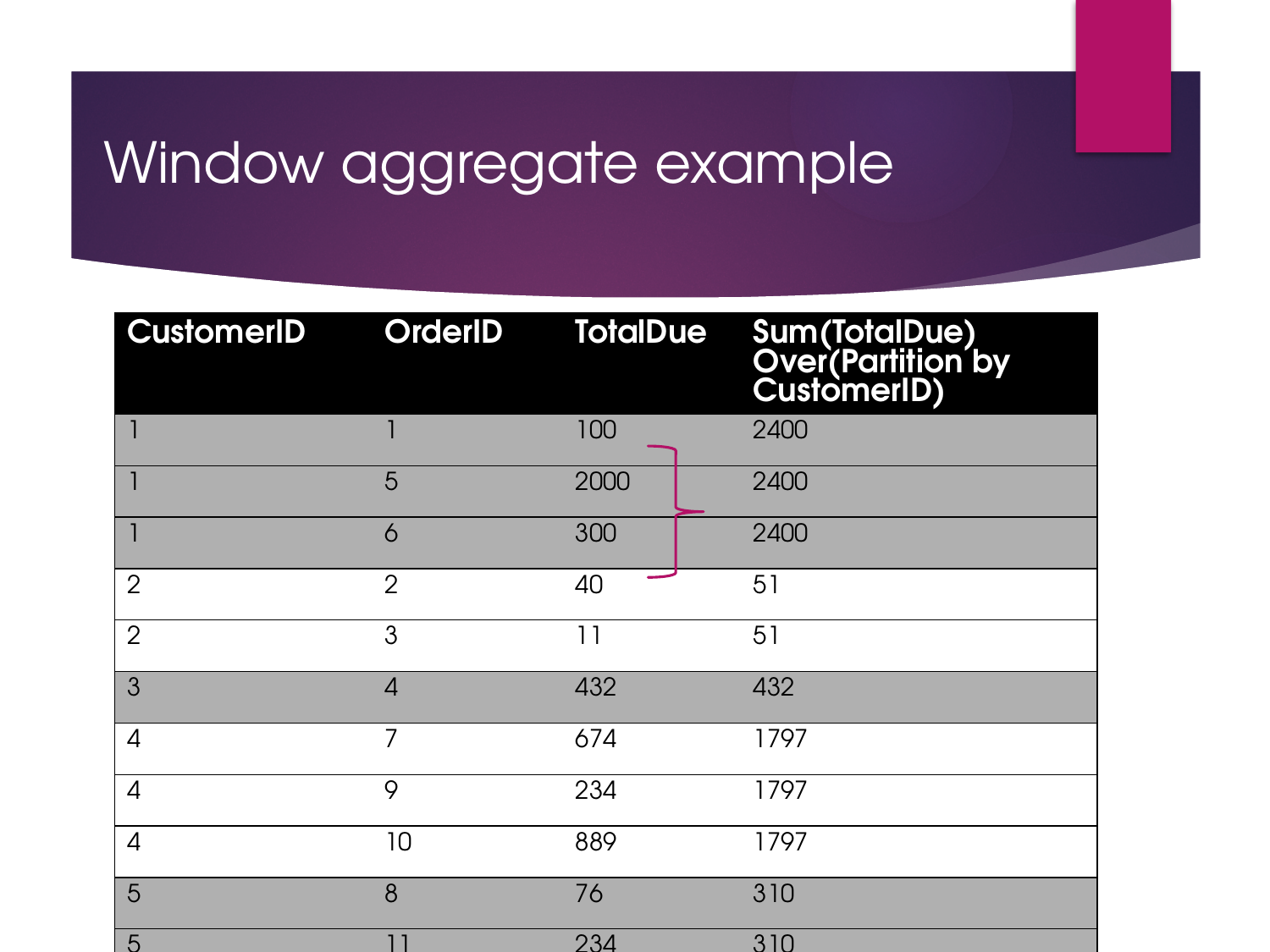

# Window aggregate example
| CustomerID | OrderID | TotalDue | Sum(TotalDue) Over(Partition by CustomerID) |
| --- | --- | --- | --- |
| 1 | 1 | 100 | 2400 |
| 1 | 5 | 2000 | 2400 |
| 1 | 6 | 300 | 2400 |
| 2 | 2 | 40 | 51 |
| 2 | 3 | 11 | 51 |
| 3 | 4 | 432 | 432 |
| 4 | 7 | 674 | 1797 |
| 4 | 9 | 234 | 1797 |
| 4 | 10 | 889 | 1797 |
| 5 | 8 | 76 | 310 |
| 5 | 11 | 234 | 310 |